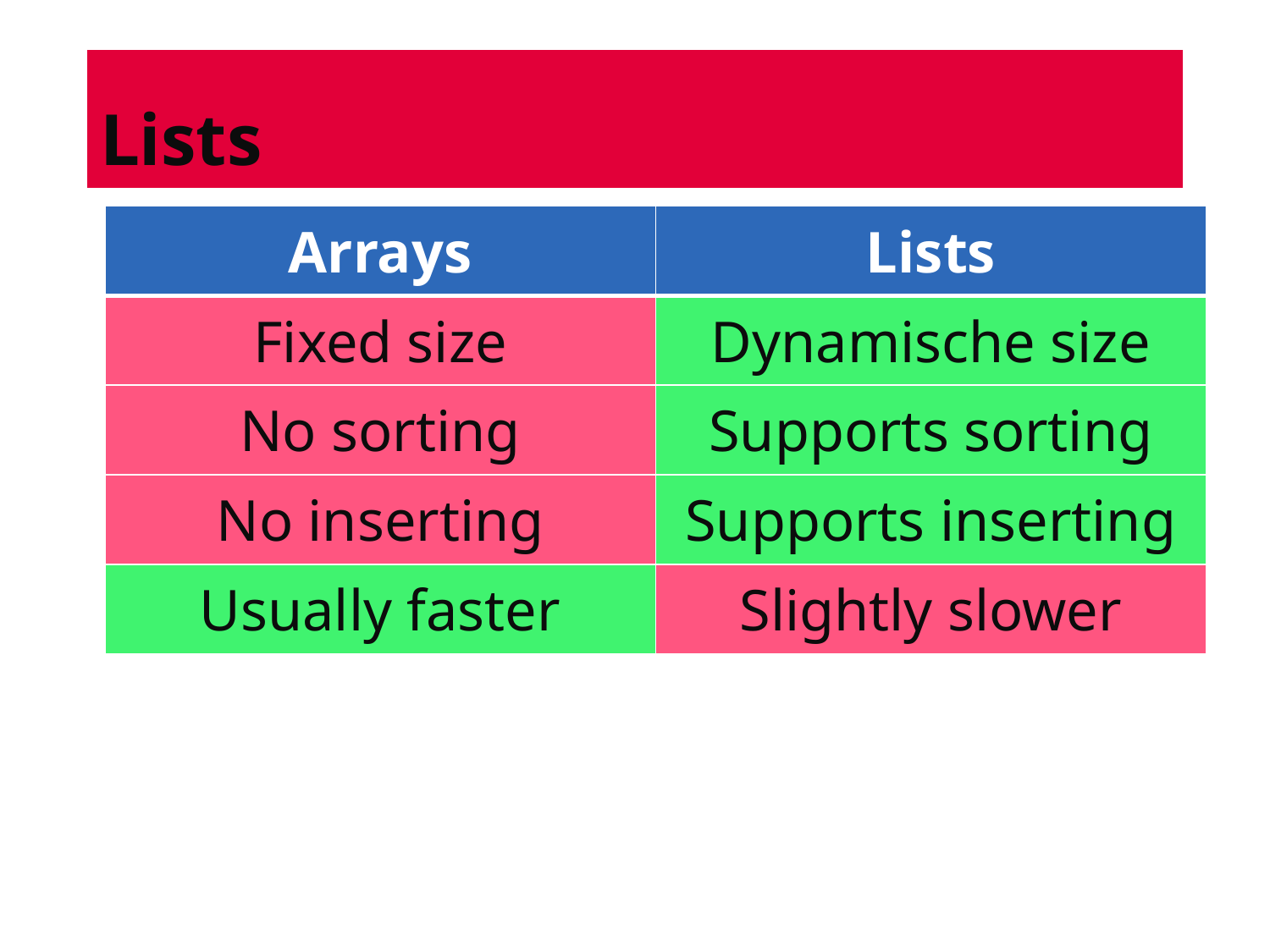

# Lists
| Arrays | Lists |
| --- | --- |
| Fixed size | Dynamische size |
| No sorting | Supports sorting |
| No inserting | Supports inserting |
| Usually faster | Slightly slower |